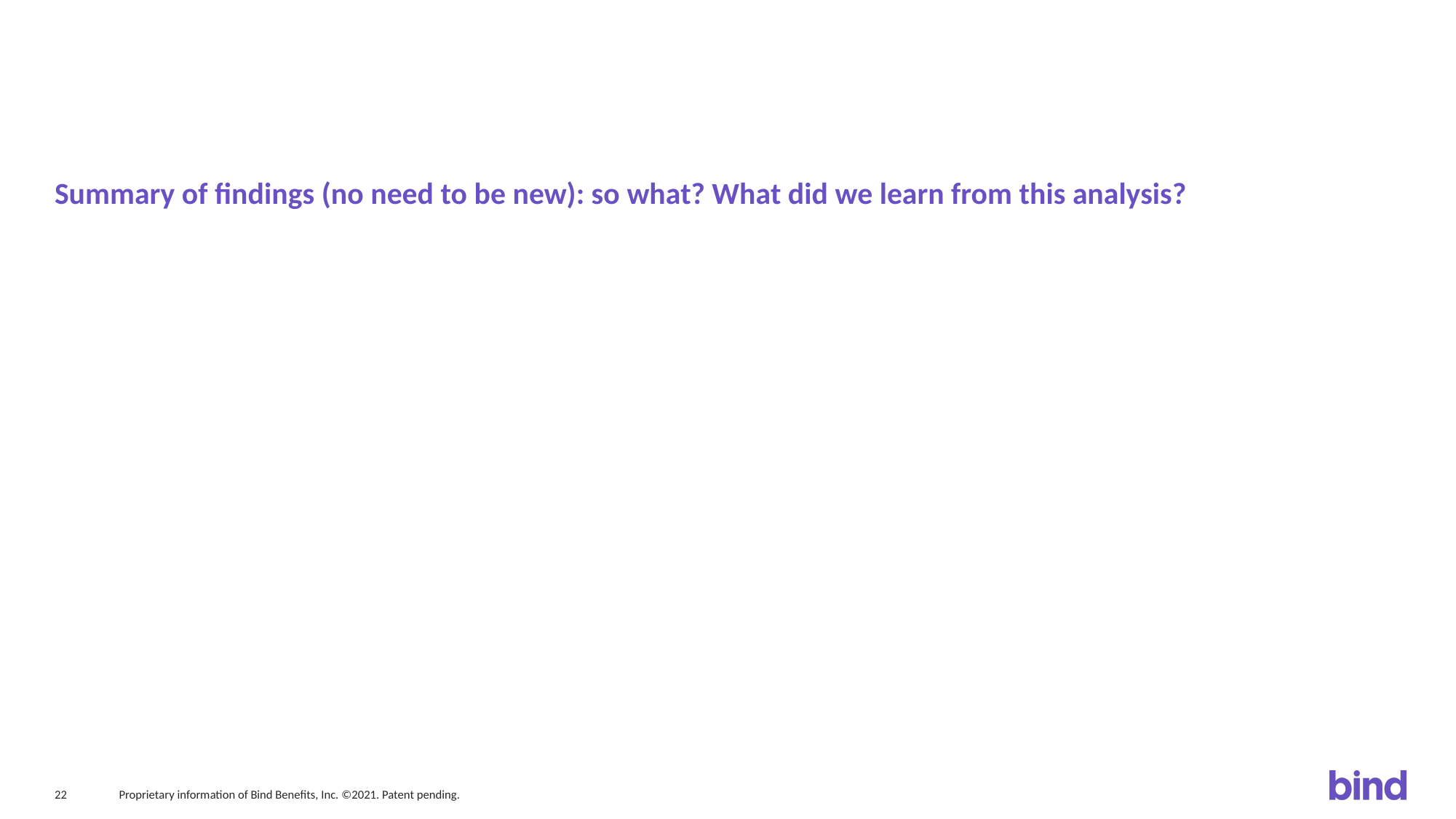

#
Summary of findings (no need to be new): so what? What did we learn from this analysis?
Proprietary information of Bind Benefits, Inc. ©2021. Patent pending.
22